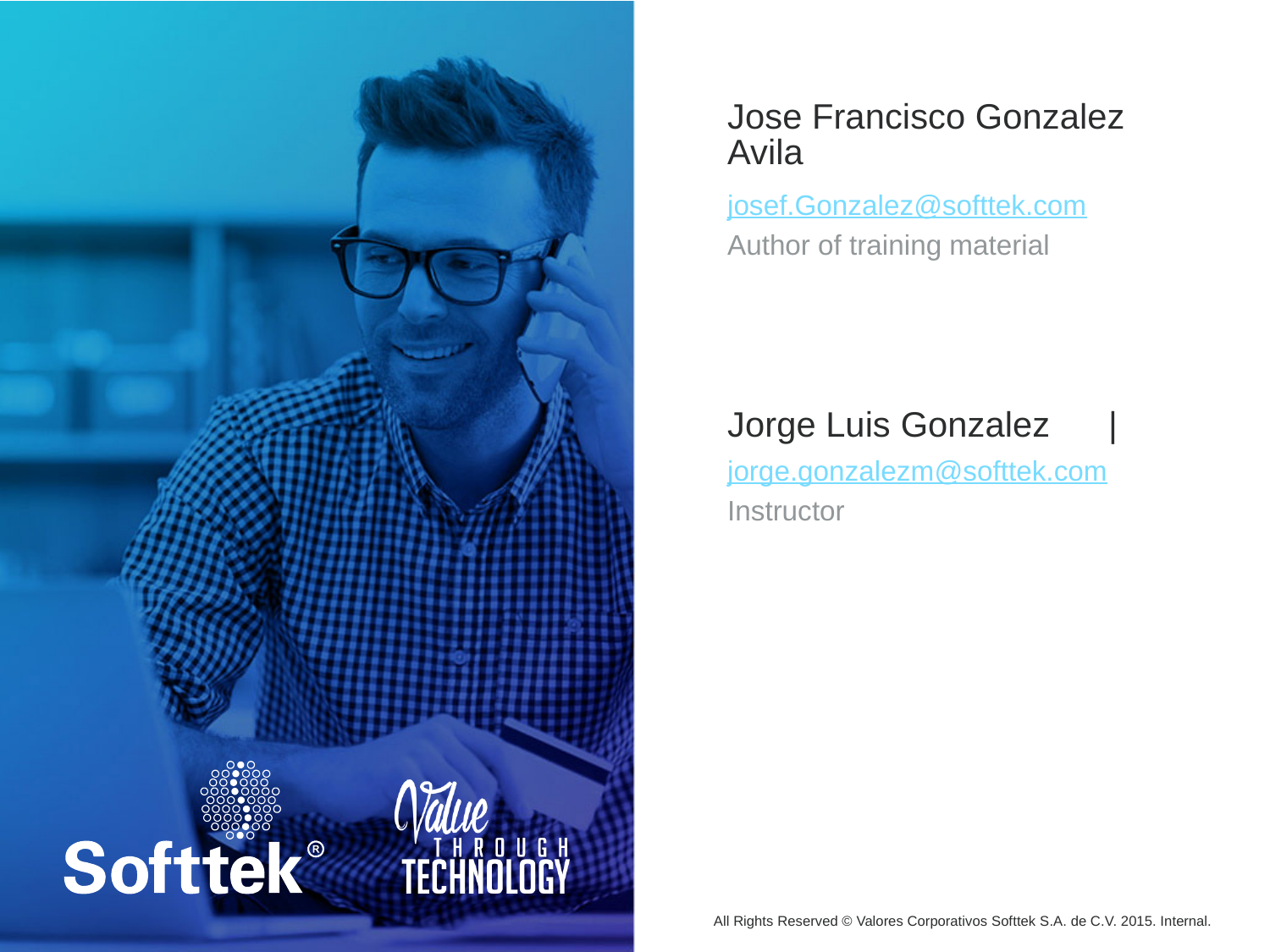

Jose Francisco Gonzalez Avila
josef.Gonzalez@softtek.com
Author of training material

Jorge Luis Gonzalez	|
jorge.gonzalezm@softtek.com
Instructor